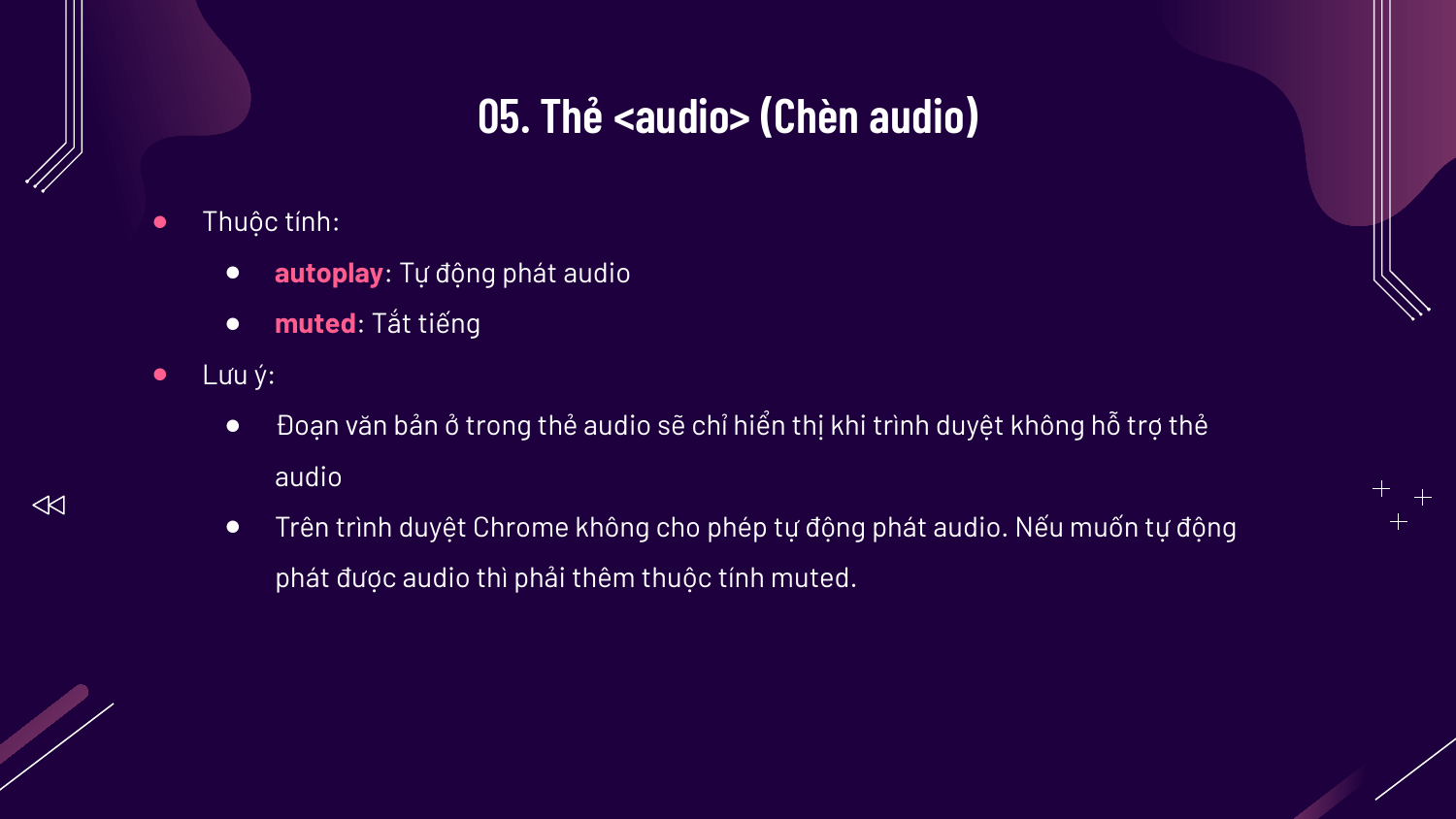

# 05. Thẻ <audio> (Chèn audio)
Thuộc tính:
autoplay: Tự động phát audio
muted: Tắt tiếng
Lưu ý:
Đoạn văn bản ở trong thẻ audio sẽ chỉ hiển thị khi trình duyệt không hỗ trợ thẻ audio
Trên trình duyệt Chrome không cho phép tự động phát audio. Nếu muốn tự động phát được audio thì phải thêm thuộc tính muted.